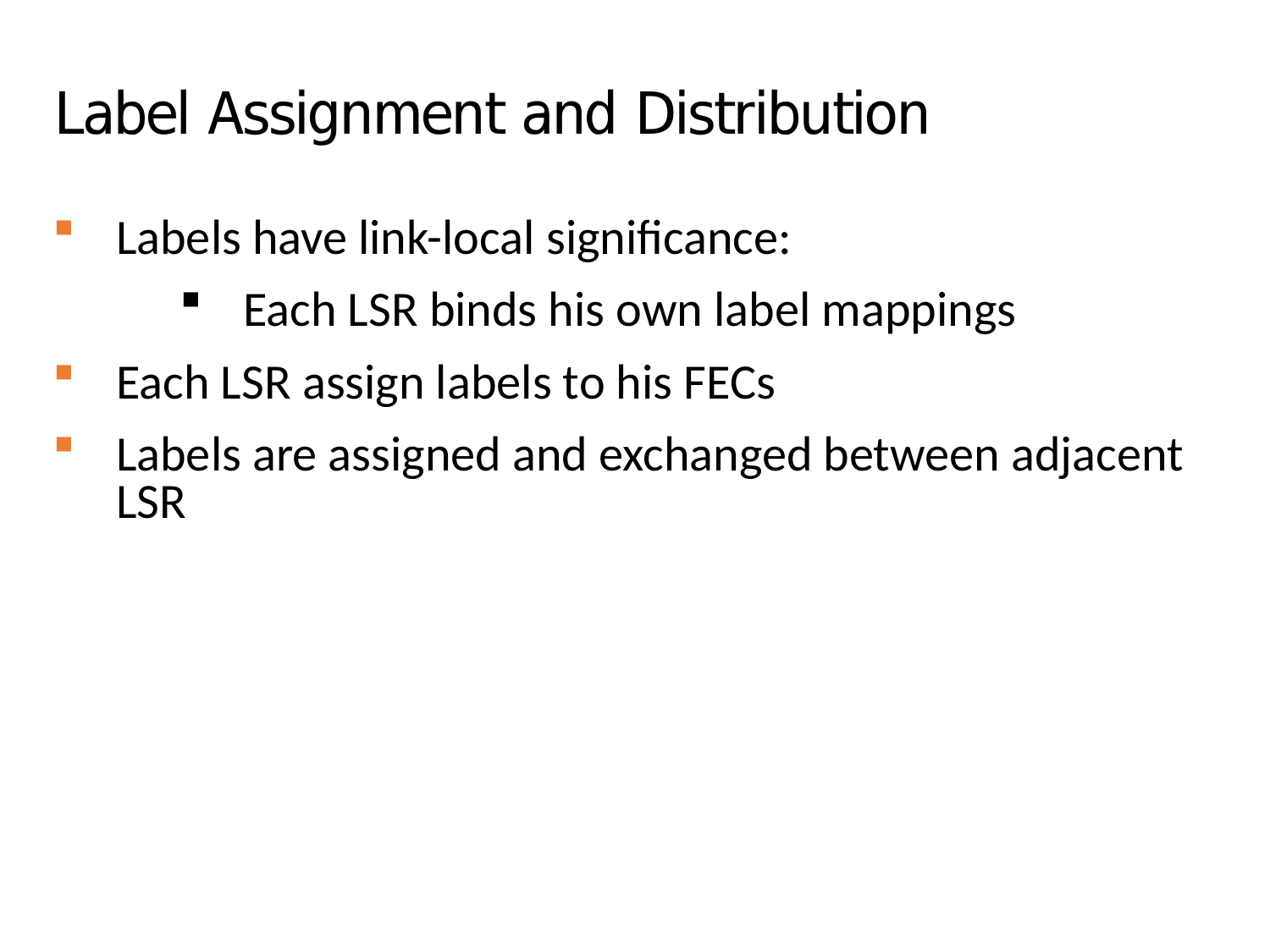

# Label Assignment and Distribution
Labels have link-local significance:
Each LSR binds his own label mappings
Each LSR assign labels to his FECs
Labels are assigned and exchanged between adjacent LSR